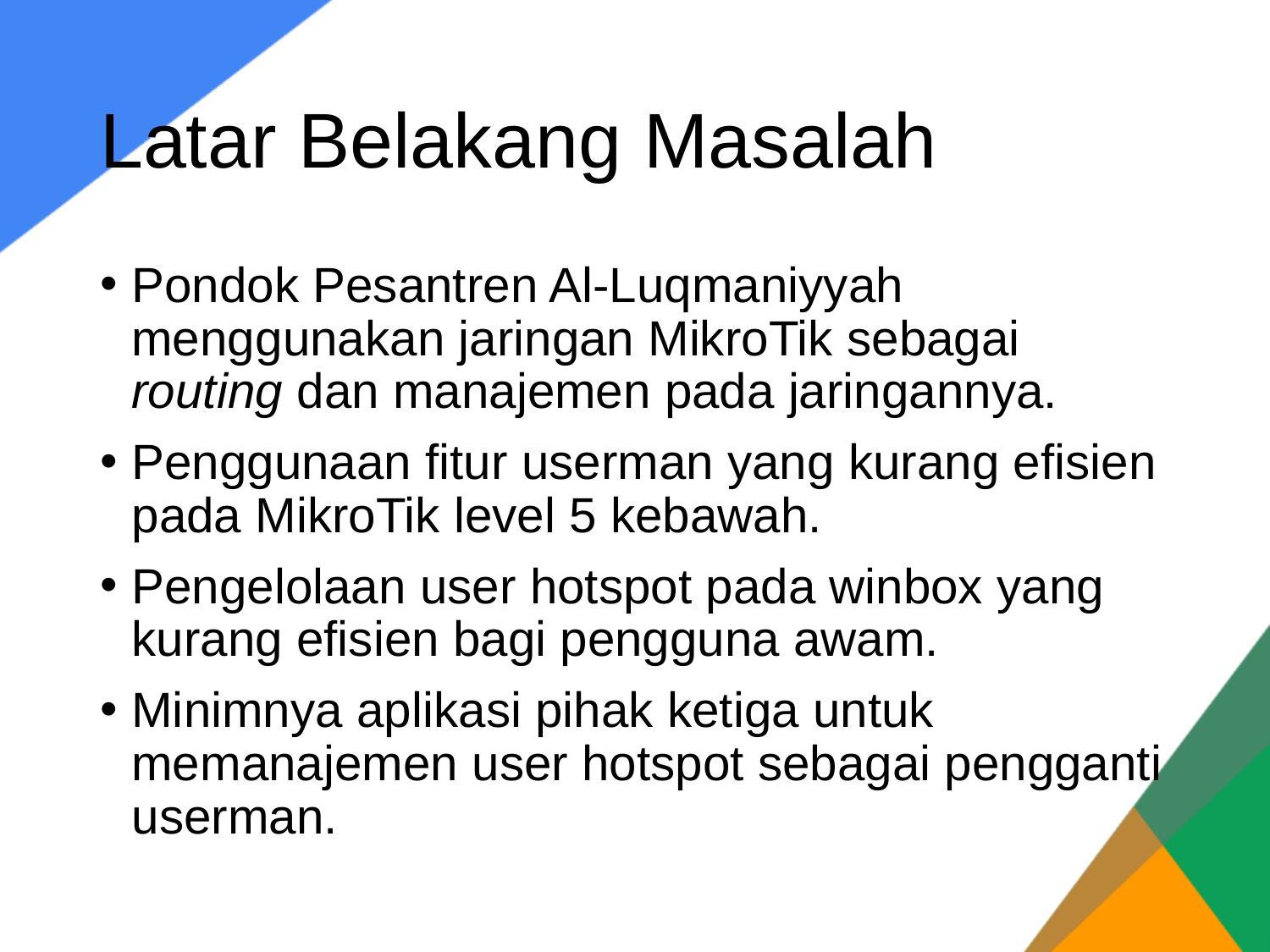

# Latar Belakang Masalah
Pondok Pesantren Al-Luqmaniyyah menggunakan jaringan MikroTik sebagai routing dan manajemen pada jaringannya.
Penggunaan fitur userman yang kurang efisien pada MikroTik level 5 kebawah.
Pengelolaan user hotspot pada winbox yang kurang efisien bagi pengguna awam.
Minimnya aplikasi pihak ketiga untuk memanajemen user hotspot sebagai pengganti userman.